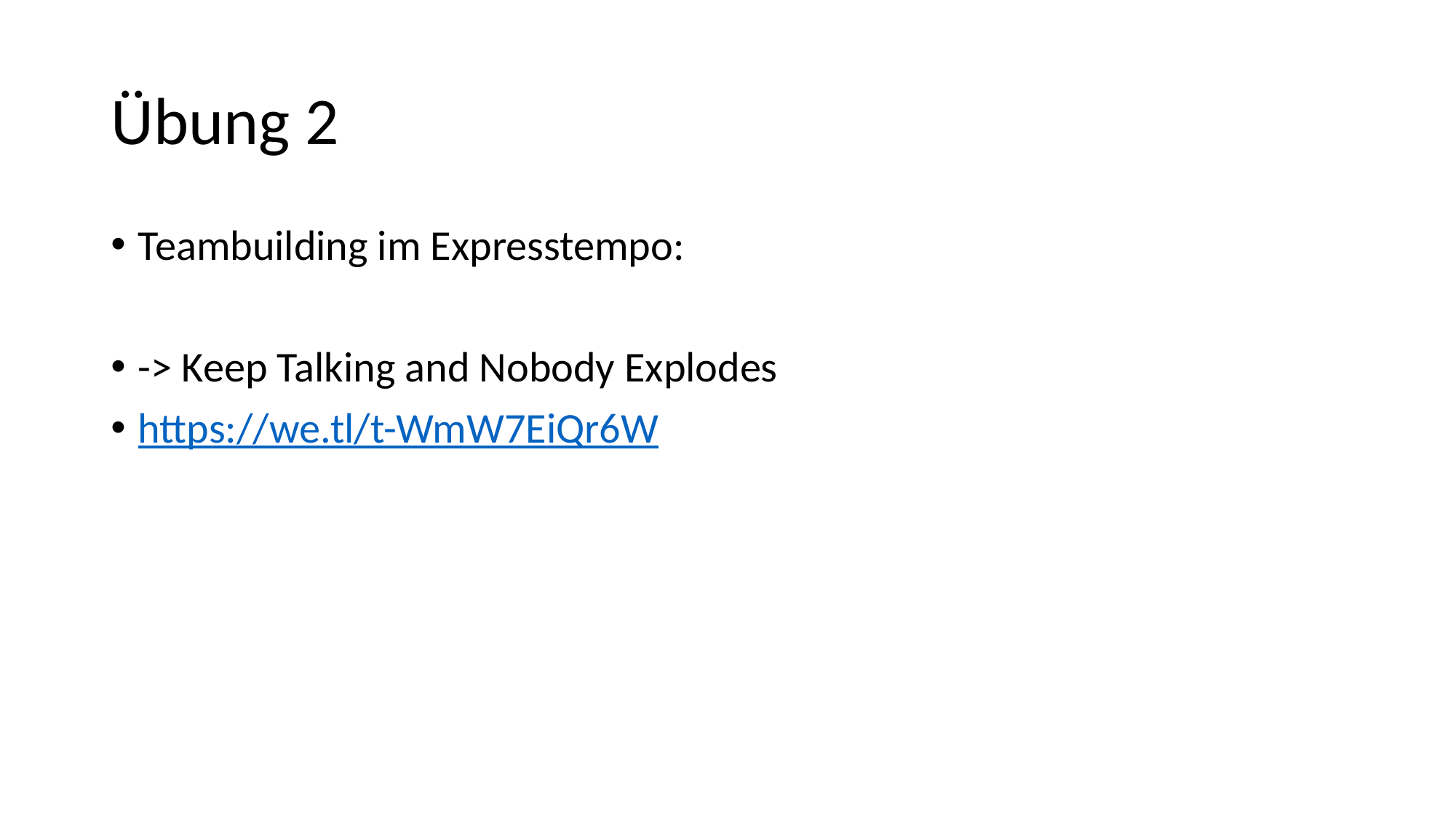

# Übung 2
Teambuilding im Expresstempo:

-> Keep Talking and Nobody Explodes
https://we.tl/t-WmW7EiQr6W